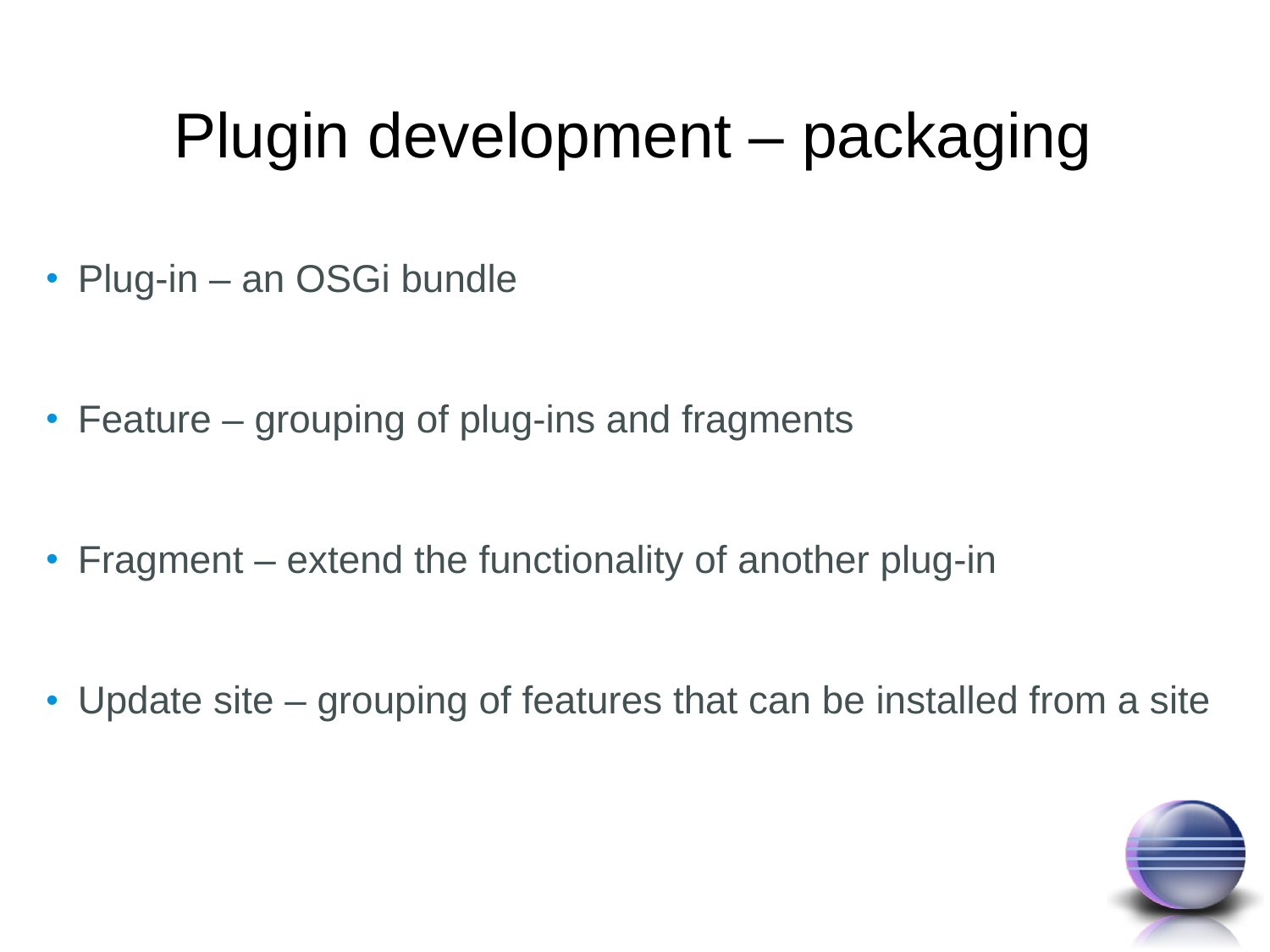

# Plugin development – packaging

Plug-in – an OSGi bundle

Feature – grouping of plug-ins and fragments

Fragment – extend the functionality of another plug-in

Update site – grouping of features that can be installed from a site